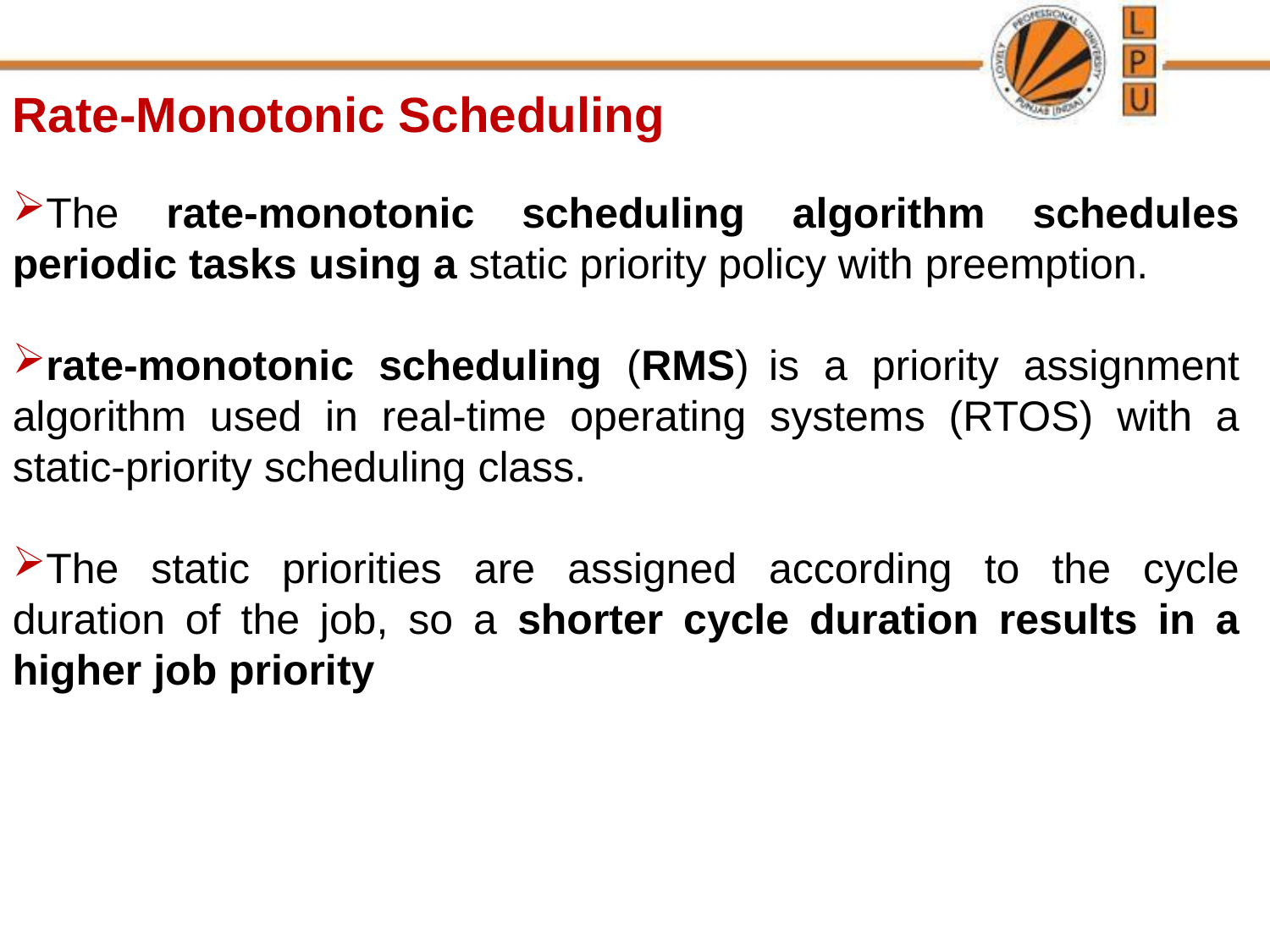

Rate-Monotonic Scheduling
The rate-monotonic scheduling algorithm schedules periodic tasks using a static priority policy with preemption.

rate-monotonic scheduling (RMS) is a priority assignment algorithm used in real-time operating systems (RTOS) with a static-priority scheduling class.

The static priorities are assigned according to the cycle duration of the job, so a shorter cycle duration results in a higher job priority